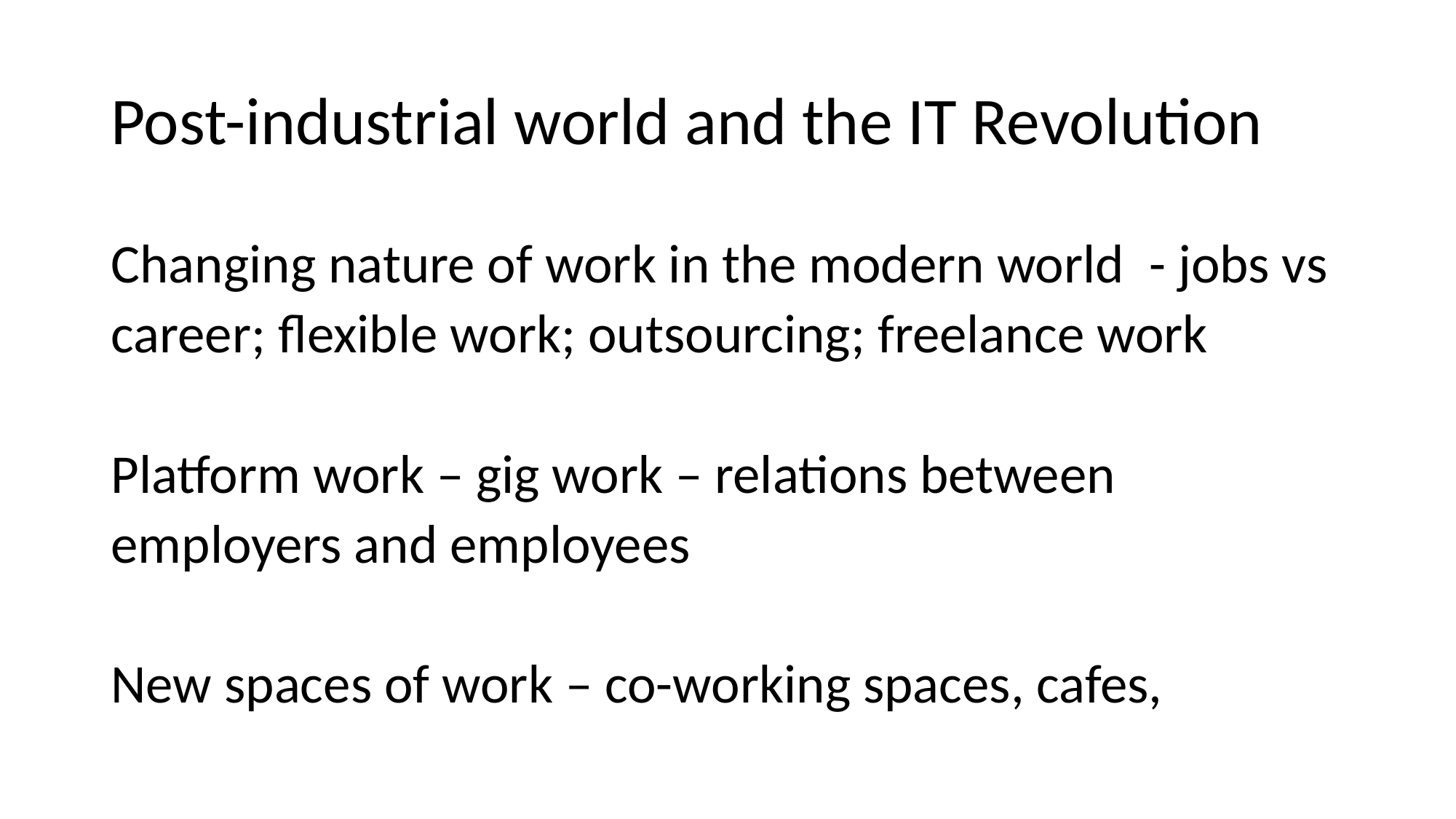

# Post-industrial world and the IT Revolution
Changing nature of work in the modern world  - jobs vs career; flexible work; outsourcing; freelance work

Platform work – gig work – relations between employers and employees

New spaces of work – co-working spaces, cafes,